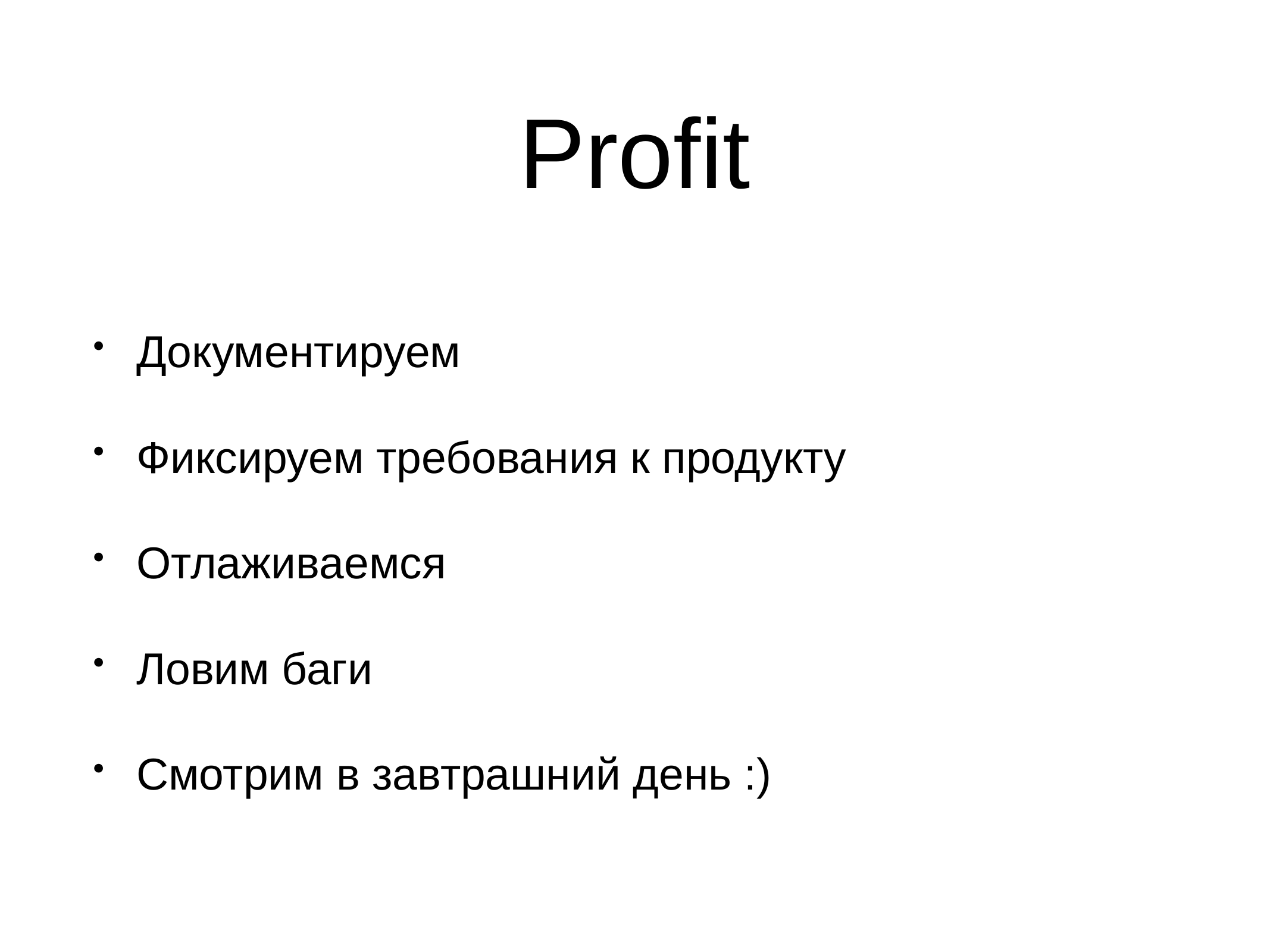

# Profit
Документируем
Фиксируем требования к продукту
Отлаживаемся
Ловим баги
Смотрим в завтрашний день :)